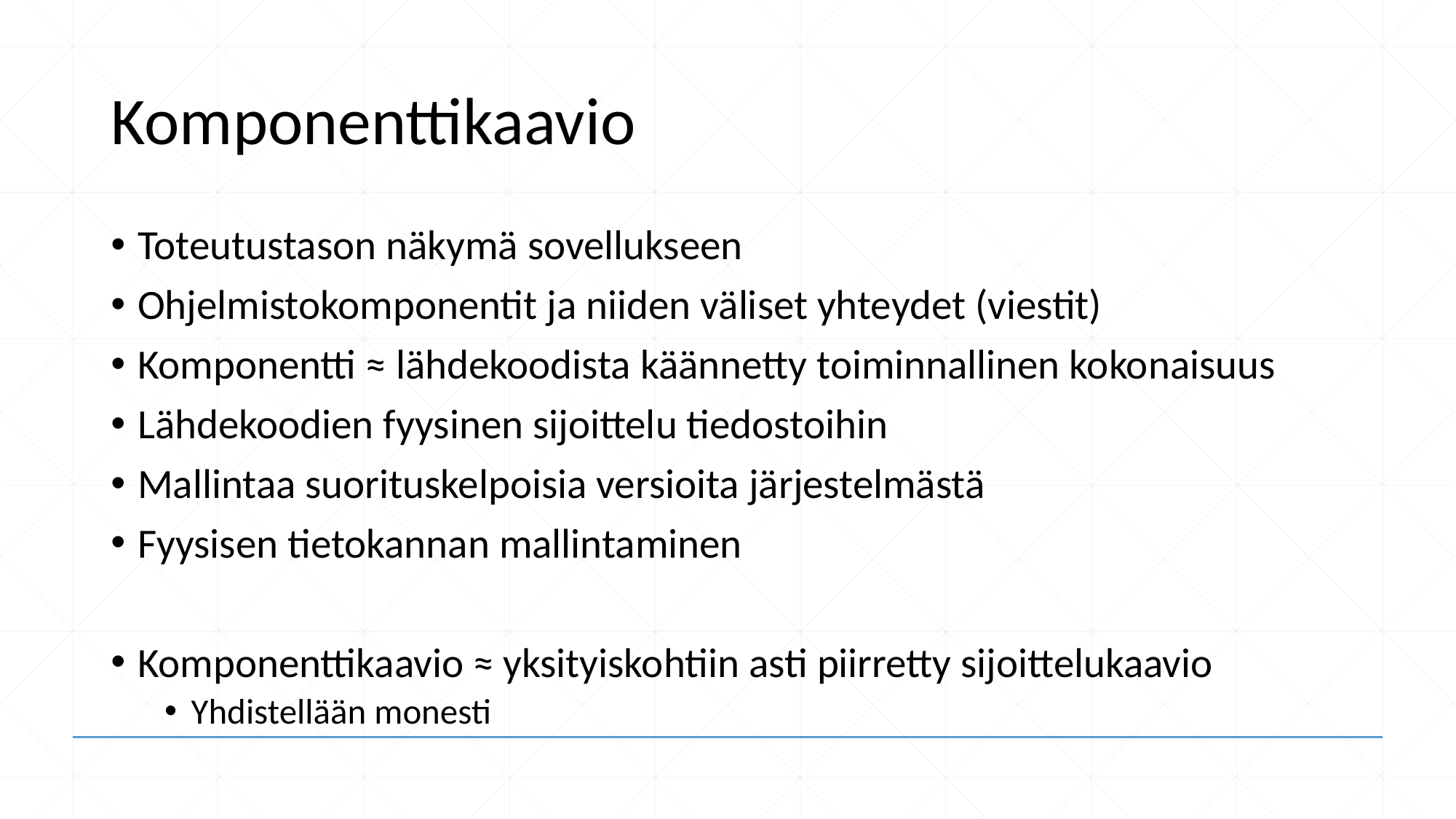

# Komponenttikaavio
Toteutustason näkymä sovellukseen
Ohjelmistokomponentit ja niiden väliset yhteydet (viestit)
Komponentti ≈ lähdekoodista käännetty toiminnallinen kokonaisuus
Lähdekoodien fyysinen sijoittelu tiedostoihin
Mallintaa suorituskelpoisia versioita järjestelmästä
Fyysisen tietokannan mallintaminen

Komponenttikaavio ≈ yksityiskohtiin asti piirretty sijoittelukaavio
Yhdistellään monesti